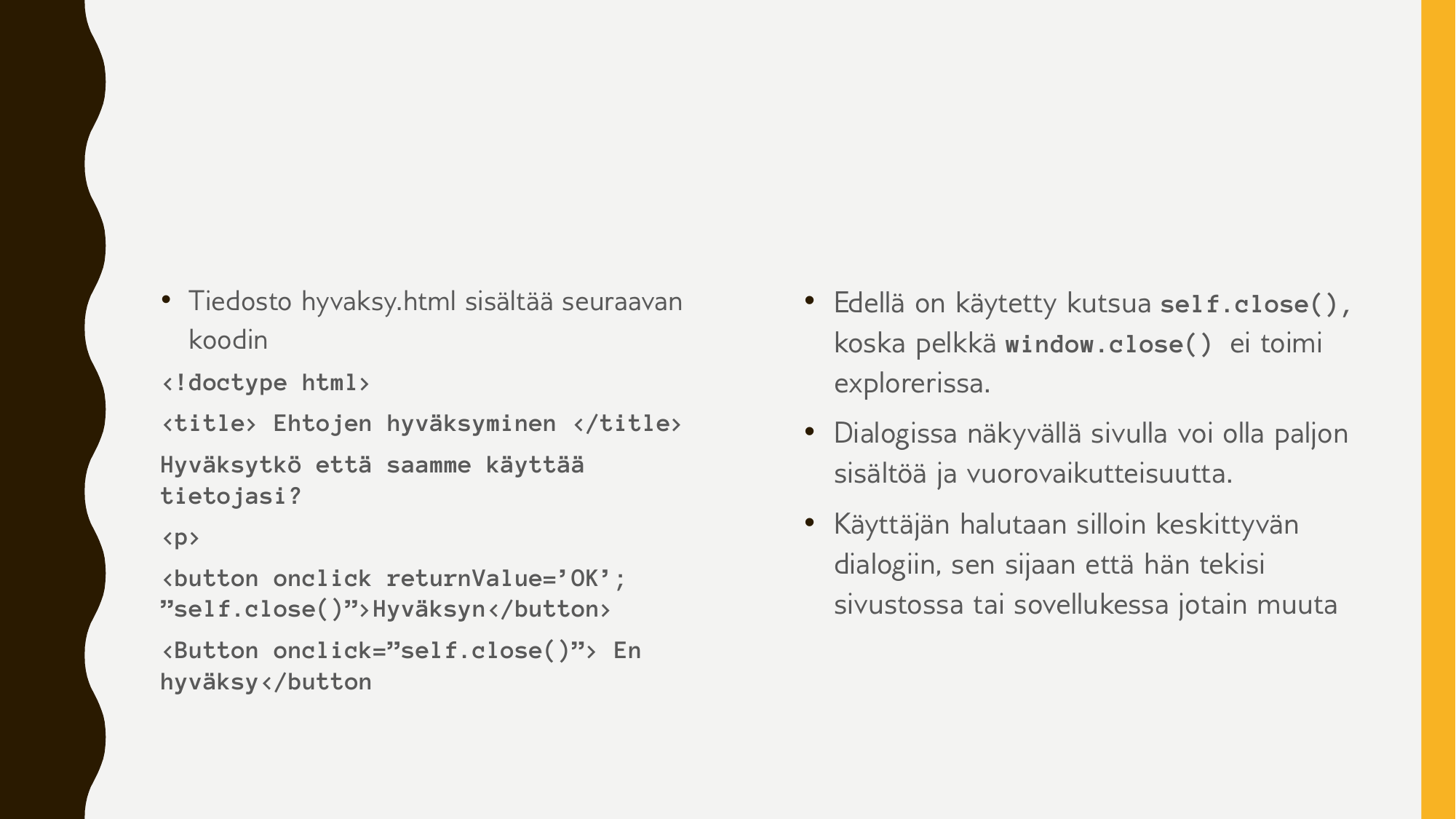

#
Tiedosto hyvaksy.html sisältää seuraavan koodin
<!doctype html>
<title> Ehtojen hyväksyminen </title>
Hyväksytkö että saamme käyttää tietojasi?
<p>
<button onclick returnValue=’OK’; ”self.close()”>Hyväksyn</button>
<Button onclick=”self.close()”> En hyväksy</button
Edellä on käytetty kutsua self.close(), koska pelkkä window.close() ei toimi explorerissa.
Dialogissa näkyvällä sivulla voi olla paljon sisältöä ja vuorovaikutteisuutta.
Käyttäjän halutaan silloin keskittyvän dialogiin, sen sijaan että hän tekisi sivustossa tai sovellukessa jotain muuta